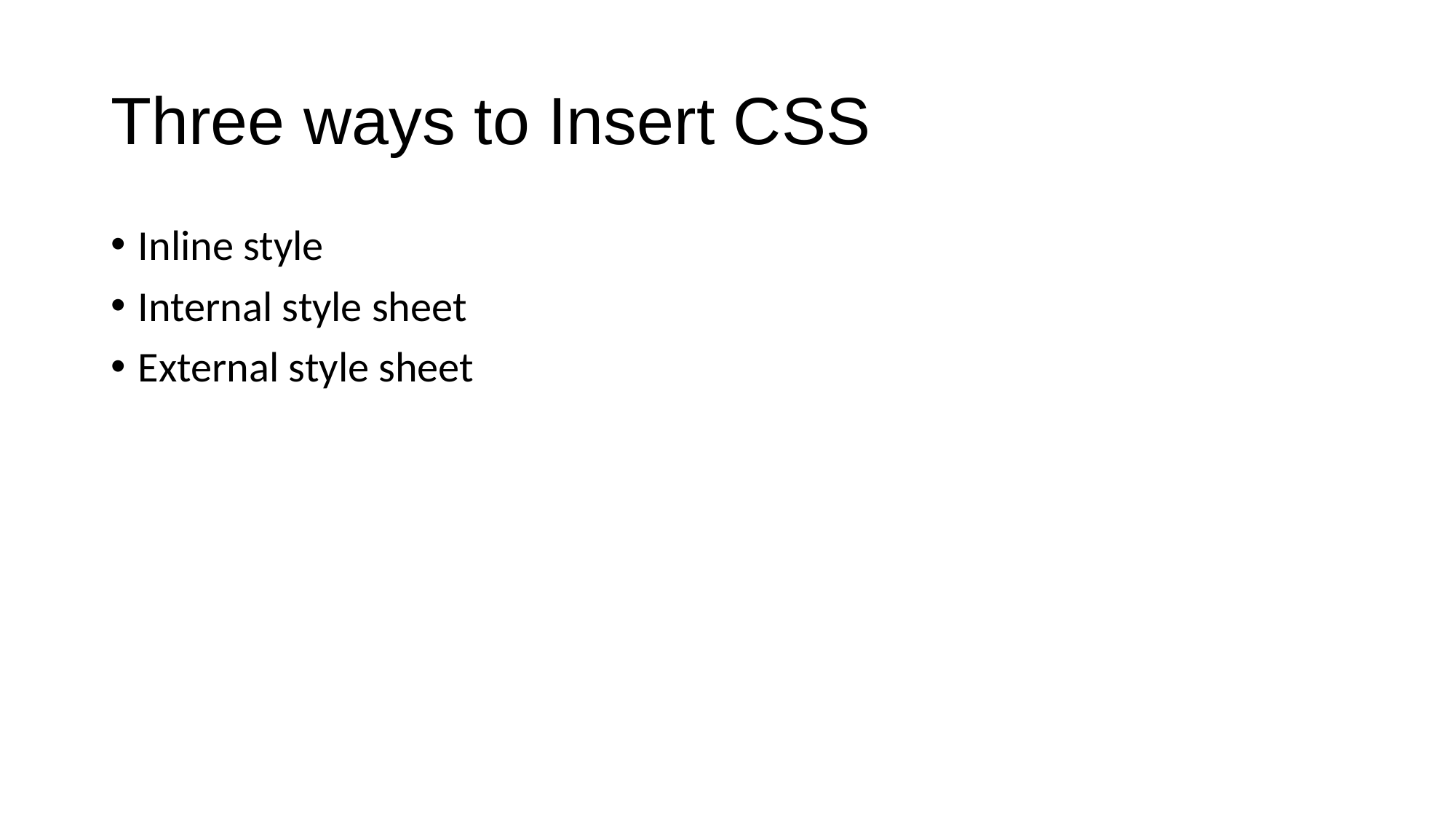

# Three ways to Insert CSS
Inline style
Internal style sheet
External style sheet